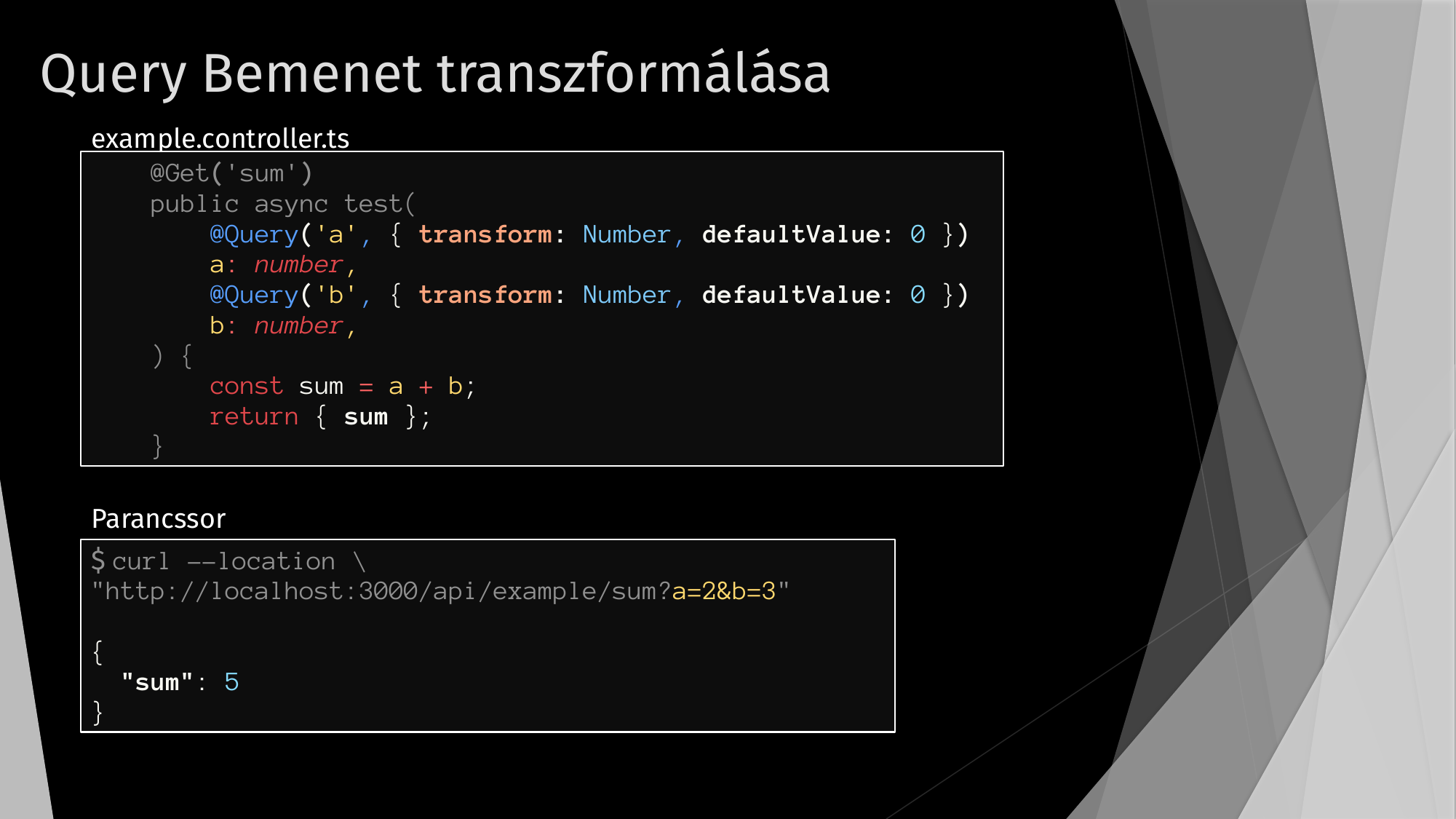

# Query Bemenet transzformálása
example.controller.ts
    @Get('sum')
    public async test(
        @Query('a', { transform: Number, defaultValue: 0 })
        a: number,
        @Query('b', { transform: Number, defaultValue: 0 })
        b: number,
    ) {
        const sum = a + b;
        return { sum };
    }
Parancssor
$ curl --location \ 	"http://localhost:3000/api/example/sum?a=2&b=3"

{
  "sum": 5
}